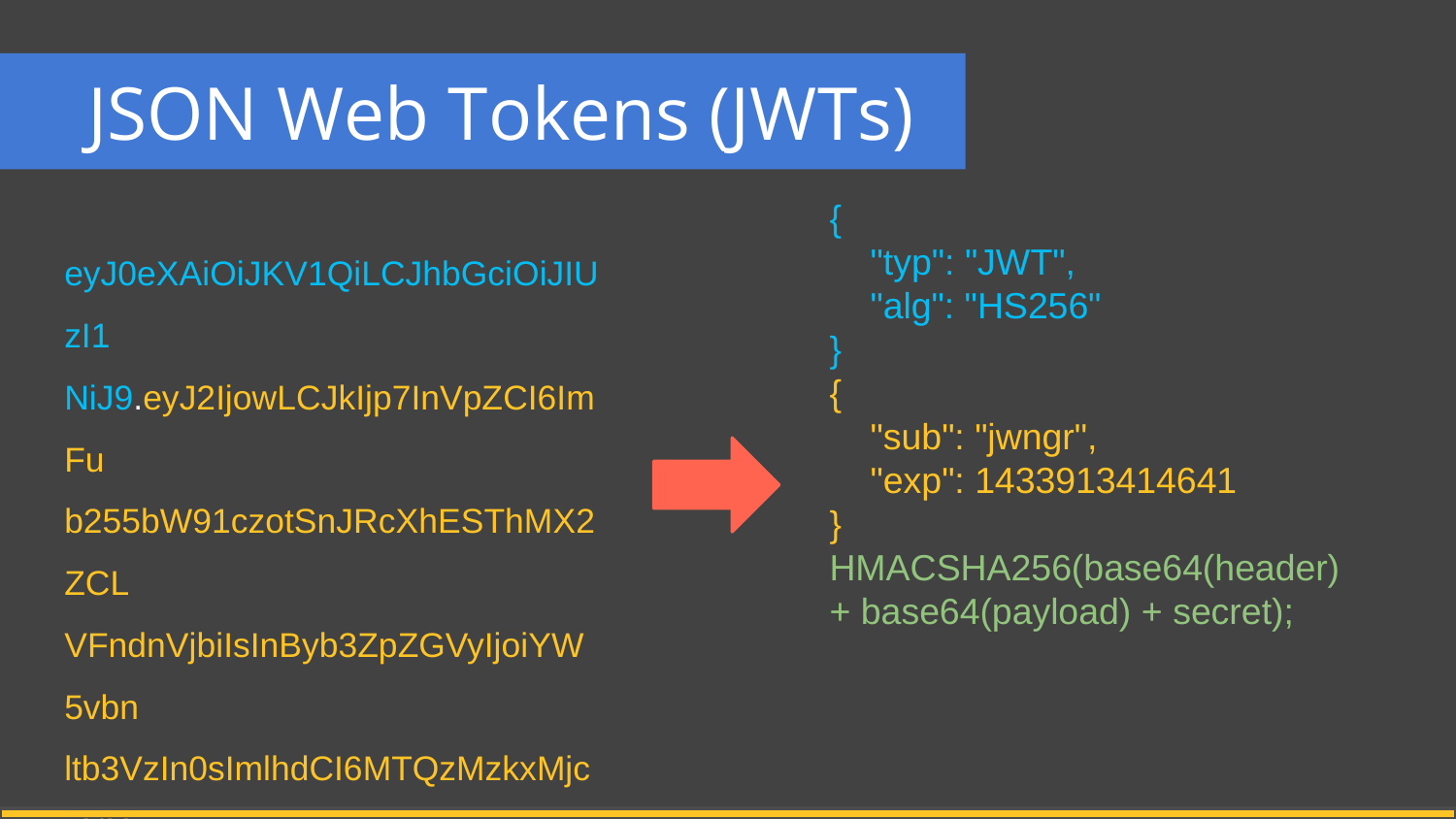

# JSON Web Tokens (JWTs)

{
    "typ": "JWT",
    "alg": "HS256"
}
{
    "sub": "jwngr",
    "exp": 1433913414641
}
HMACSHA256(base64(header) + base64(payload) + secret);
eyJ0eXAiOiJKV1QiLCJhbGciOiJIUzI1
NiJ9.eyJ2IjowLCJkIjp7InVpZCI6ImFu
b255bW91czotSnJRcXhESThMX2ZCL
VFndnVjbiIsInByb3ZpZGVyIjoiYW5vbn
ltb3VzIn0sImlhdCI6MTQzMzkxMjcyNX
0.L9G282A3G6qgAds3YWEFzdX4olcyT
z_S9q9ptJSH0T_nc